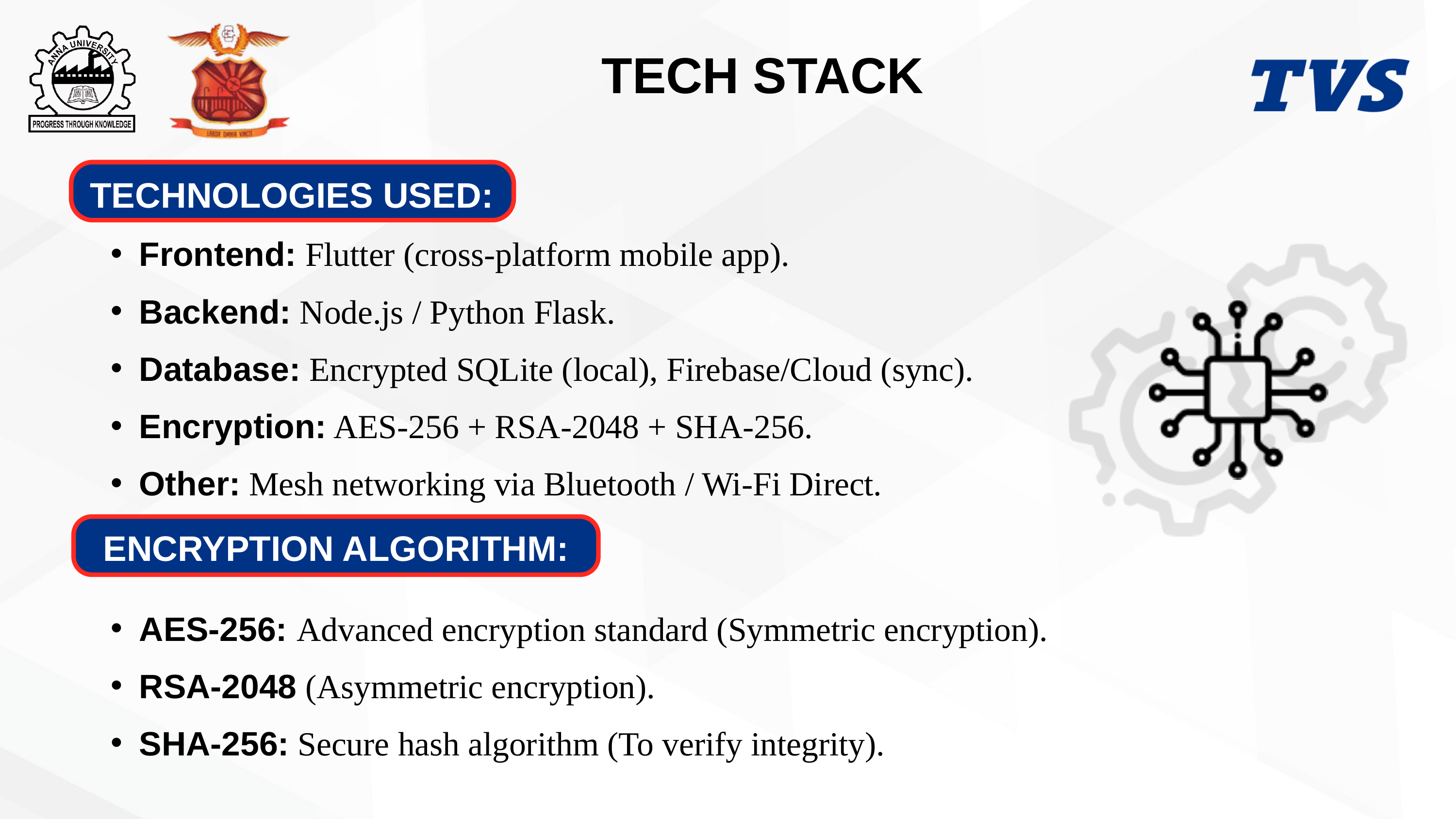

TECH STACK

Frontend: Flutter (cross-platform mobile app).
Backend: Node.js / Python Flask.
Database: Encrypted SQLite (local), Firebase/Cloud (sync).
Encryption: AES-256 + RSA-2048 + SHA-256.
Other: Mesh networking via Bluetooth / Wi-Fi Direct.

TECHNOLOGIES USED:

ENCRYPTION ALGORITHM:

AES-256: Advanced encryption standard (Symmetric encryption).
RSA-2048 (Asymmetric encryption).
SHA-256: Secure hash algorithm (To verify integrity).